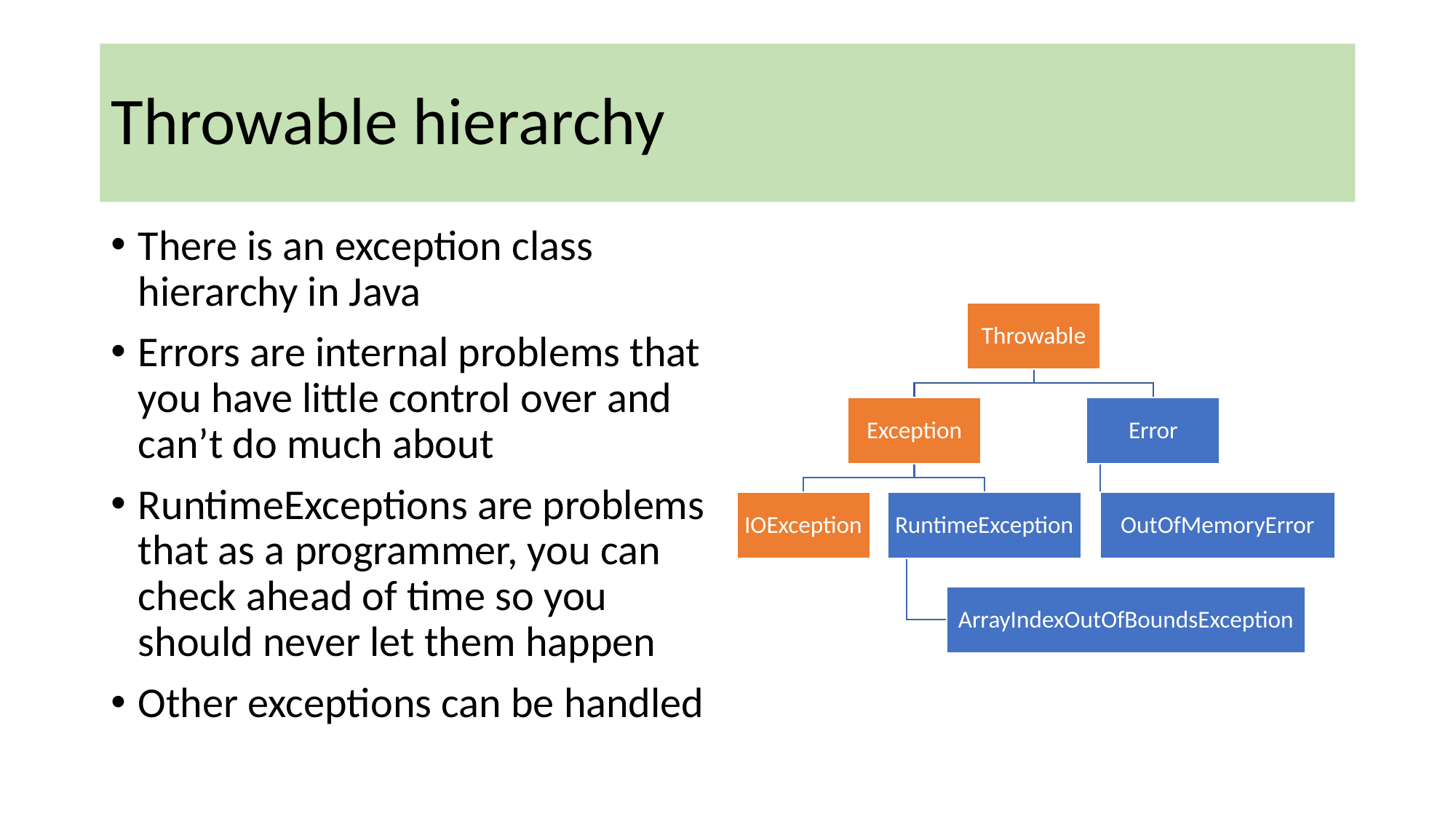

# Throwable hierarchy
There is an exception class hierarchy in Java
Errors are internal problems that you have little control over and can’t do much about
RuntimeExceptions are problems that as a programmer, you can check ahead of time so you should never let them happen
Other exceptions can be handled
Throwable
Exception
IOException
RuntimeException
ArrayIndexOutOfBoundsException
Error
OutOfMemoryError